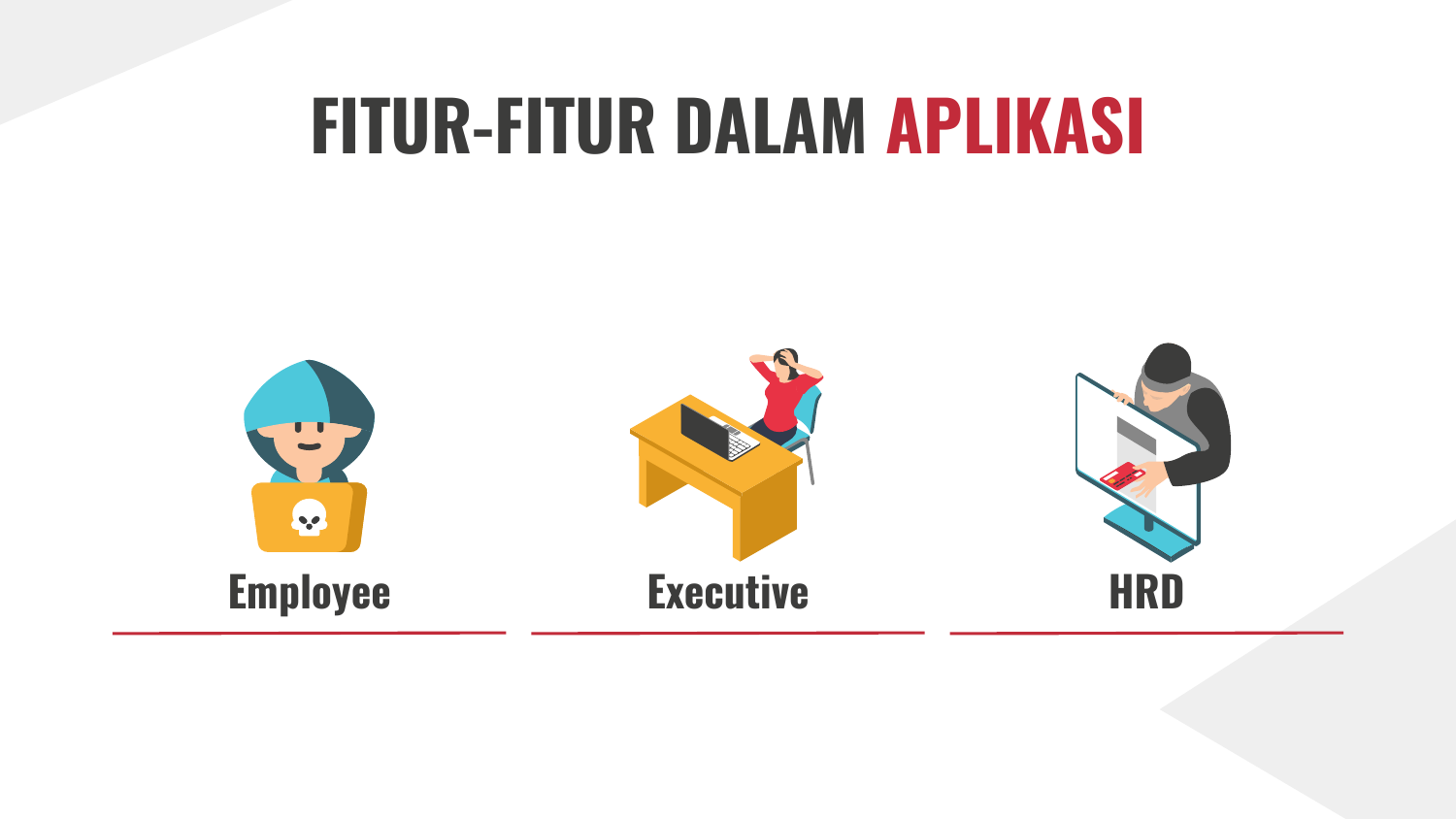

# FITUR-FITUR DALAM APLIKASI

Employee
Executive
HRD